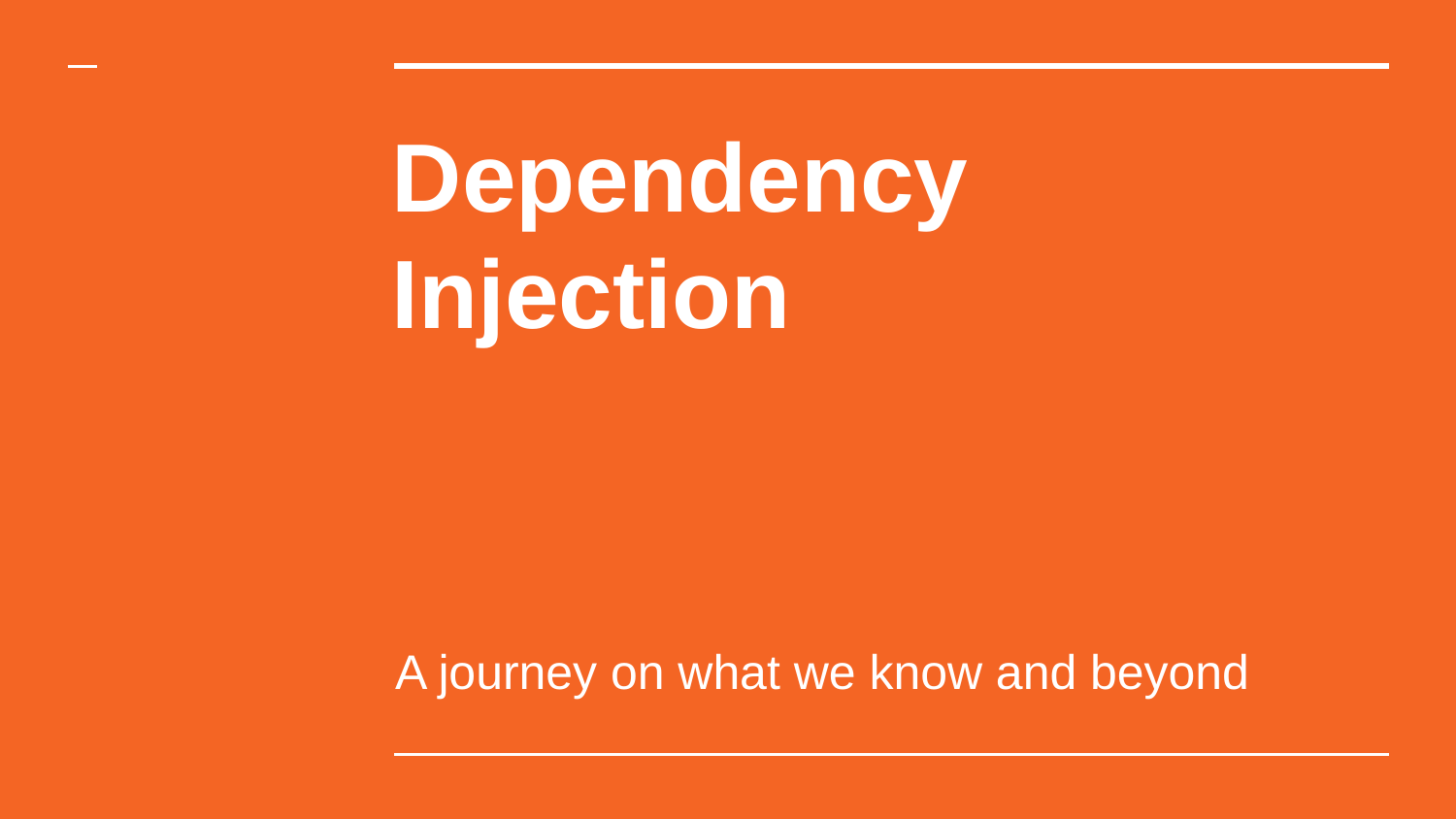

# Dependency Injection
A journey on what we know and beyond